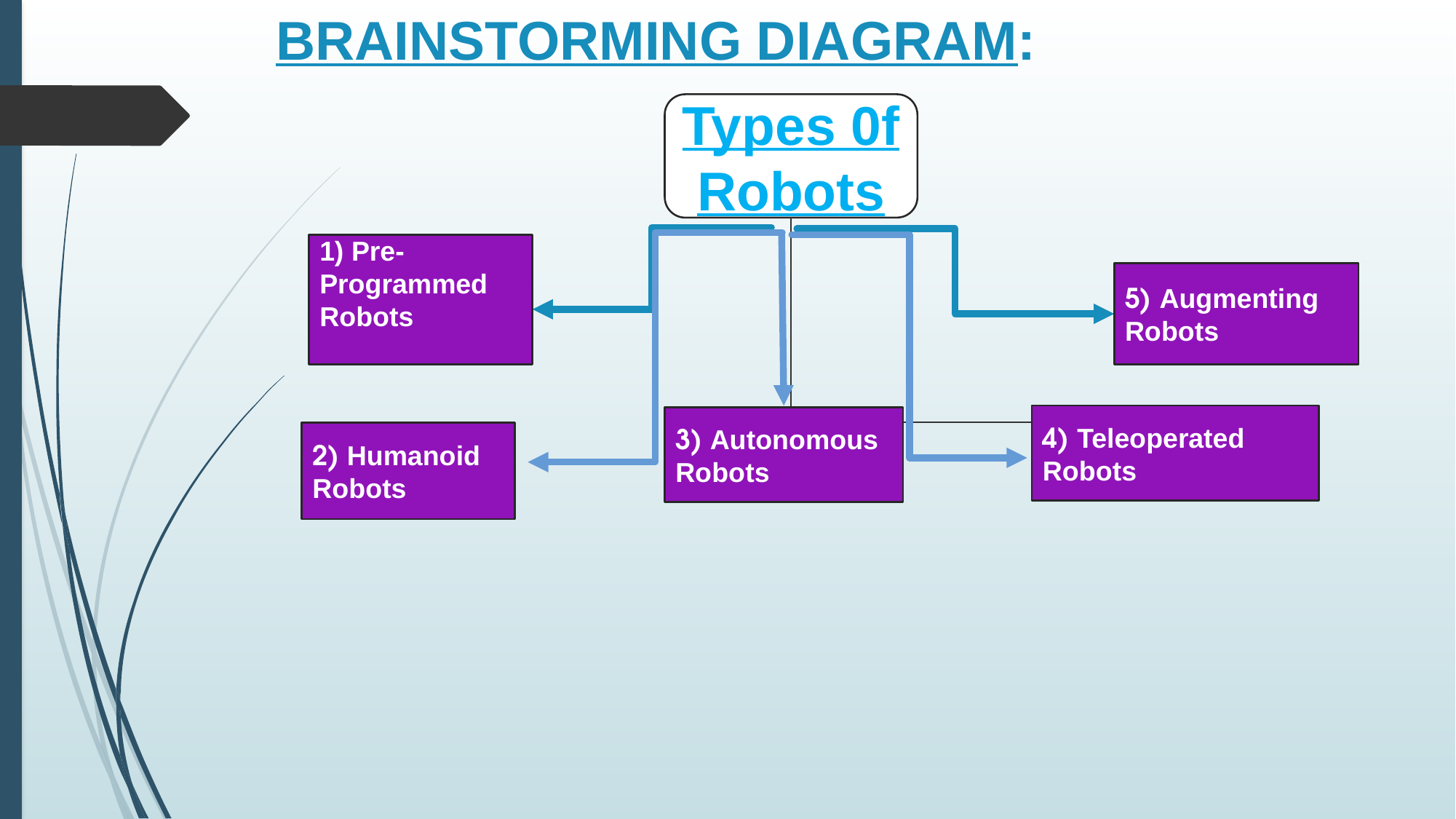

# BRAINSTORMING DIAGRAM:
Types 0f
Robots
1) Pre-Programmed Robots

5) Augmenting Robots
4) Teleoperated Robots
3) Autonomous Robots
2) Humanoid Robots